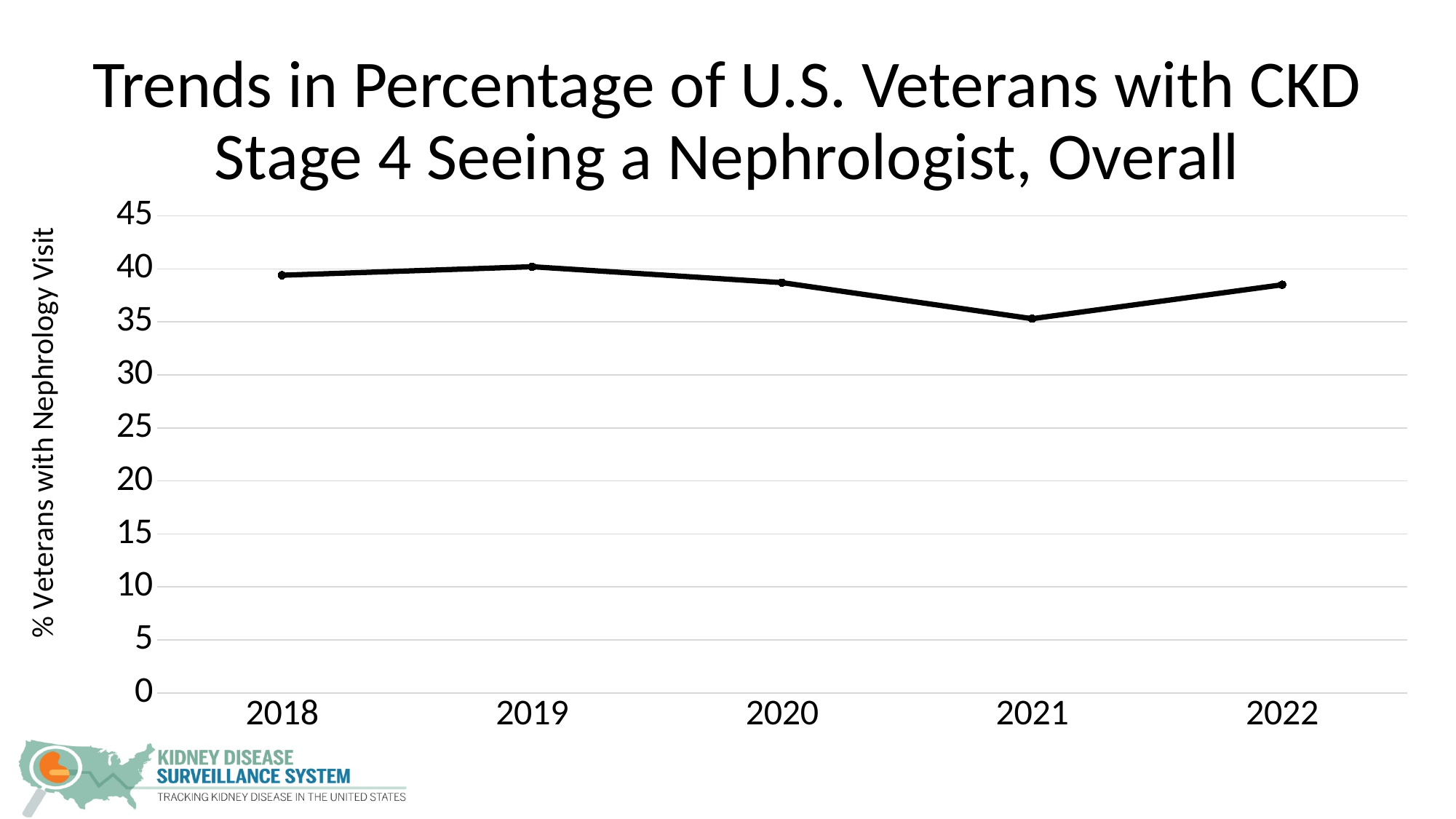

# Trends in Percentage of U.S. Veterans with CKD Stage 4 Seeing a Nephrologist, Overall

### Chart

| Category | Overall |
|---|---|
| 2018 | 39.4 |
| 2019 | 40.2 |
| 2020 | 38.7 |
| 2021 | 35.3 |
| 2022 | 38.5 |